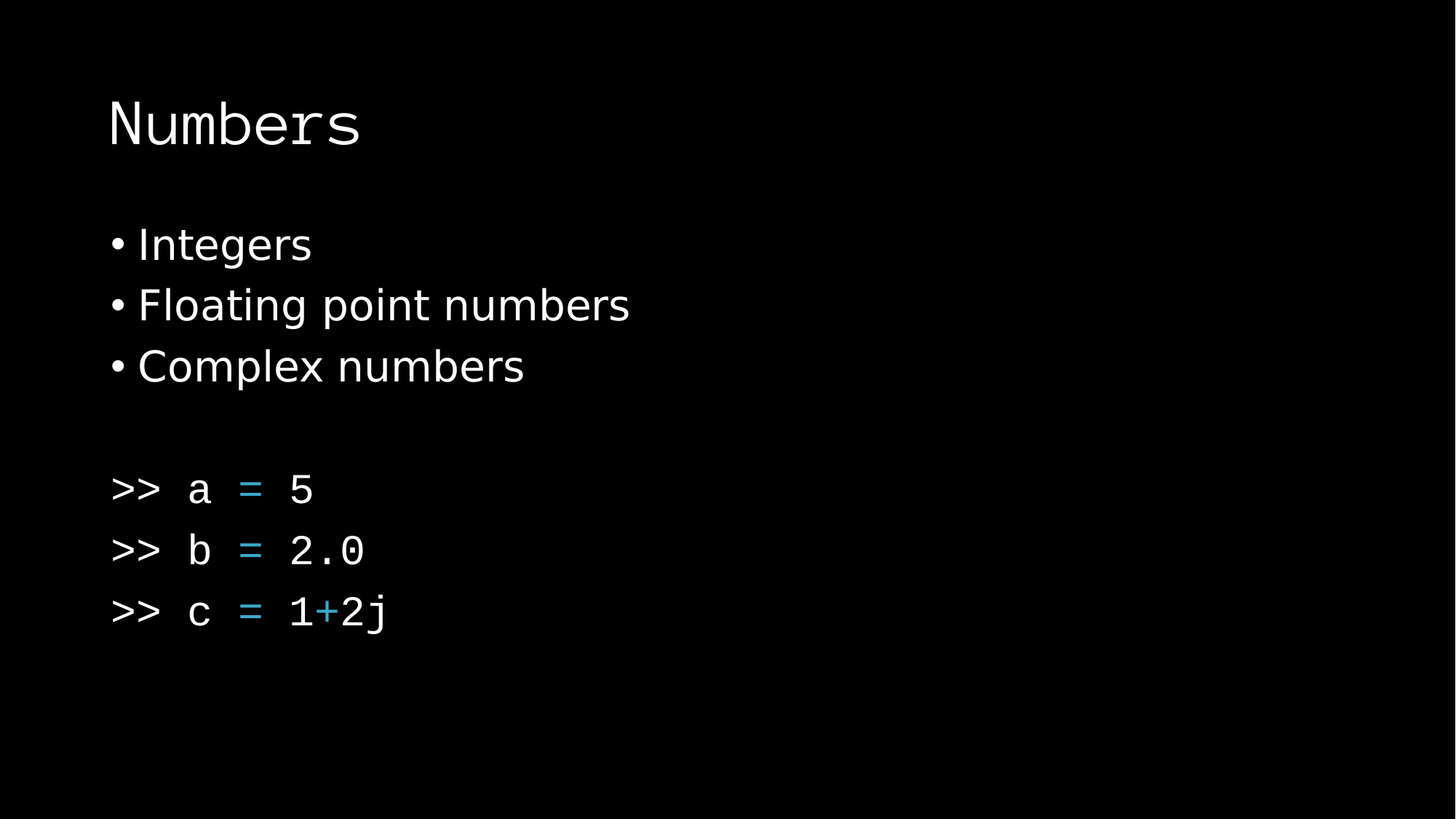

# Numbers
Integers
Floating point numbers
Complex numbers

>> a = 5
>> b = 2.0
>> c = 1+2j